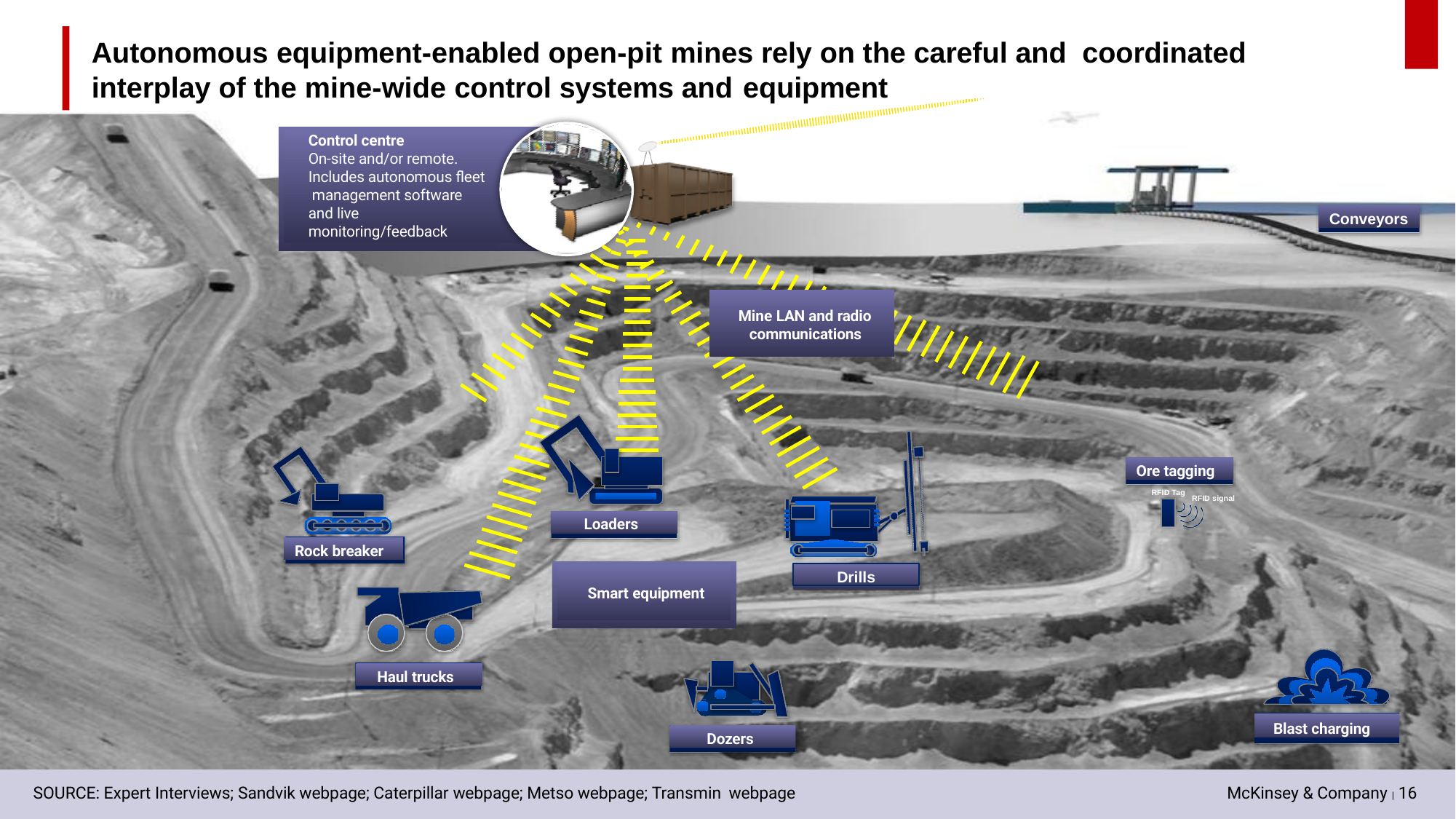

# Autonomous equipment-enabled open-pit mines rely on the careful and  coordinated interplay of the mine-wide control systems and equipment

Control centre
On-site and/or remote.  Includes autonomous fleet  management software  and live  monitoring/feedback

Conveyors

Mine LAN and radio  communications

Loaders

Drills

Rock breaker

Ore tagging

RFID Tag

RFID signal

Smart equipment

Haul trucks

Blast charging

Dozers

McKinsey & Company | 16
SOURCE: Expert Interviews; Sandvik webpage; Caterpillar webpage; Metso webpage; Transmin webpage